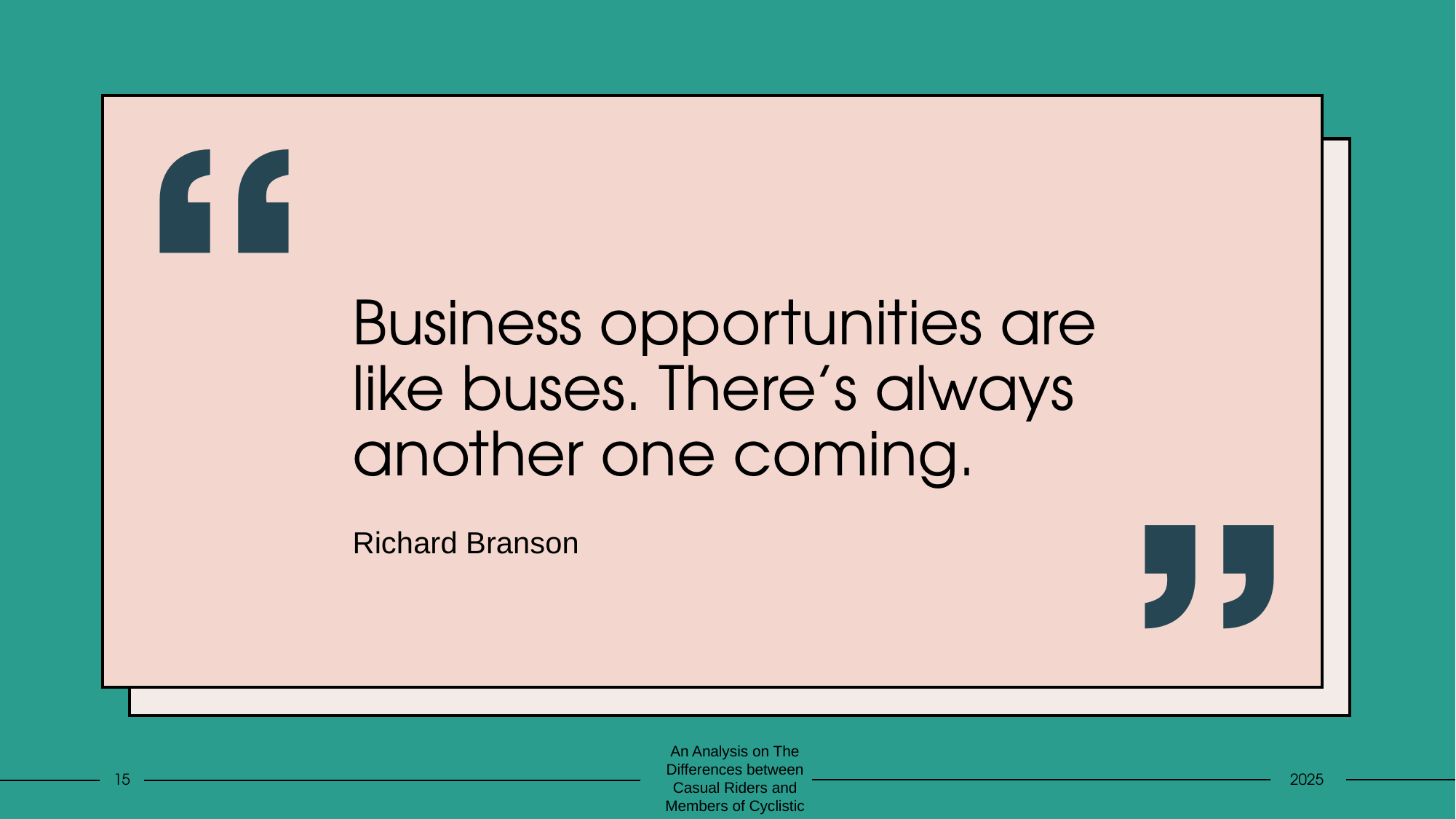

“
# Business opportunities are like buses. There’s always another one coming.
”
Richard Branson

An Analysis on The Differences between Casual Riders and Members of Cyclistic
15
2025